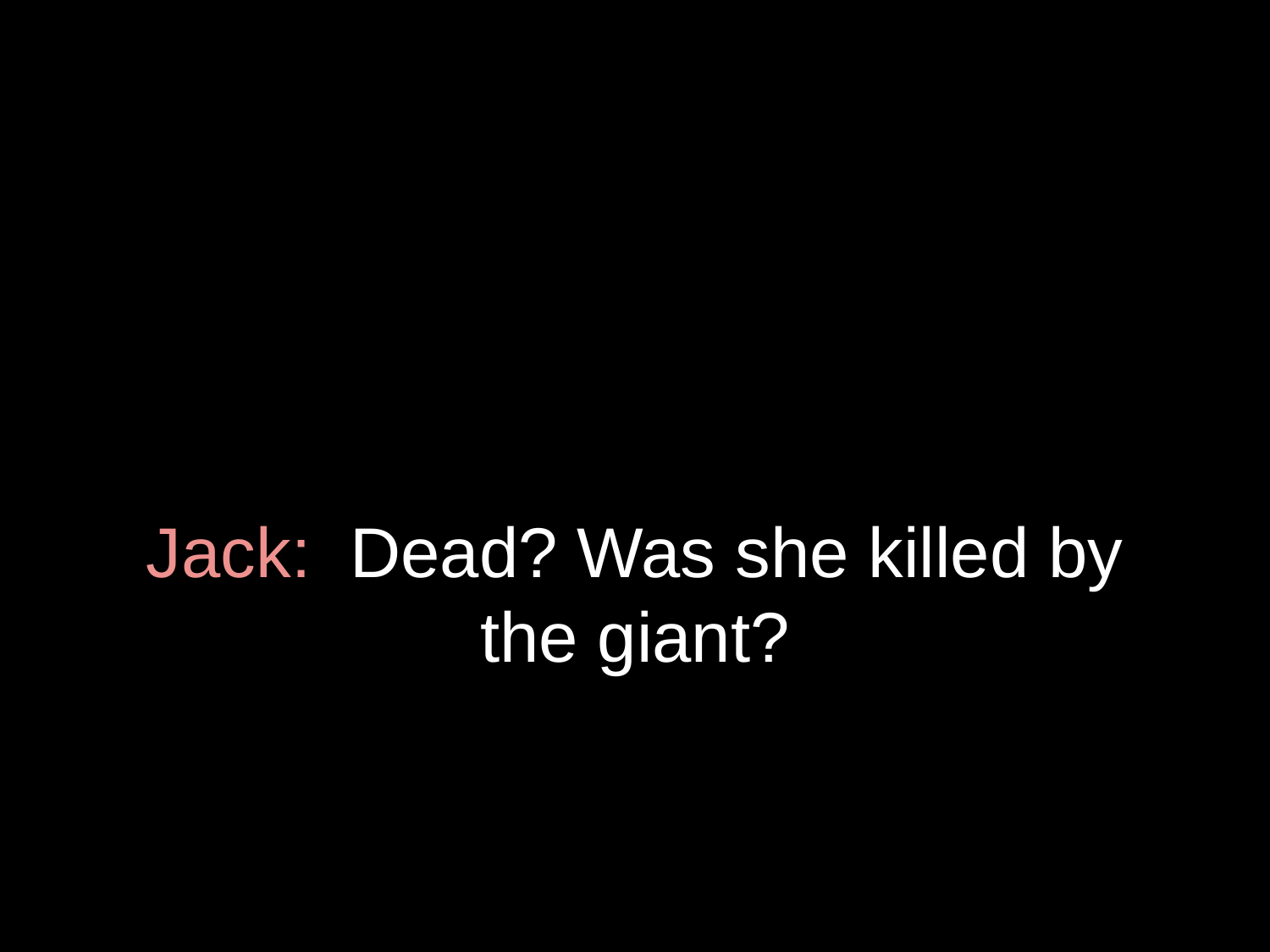

# Jack:  Dead? Was she killed by the giant?